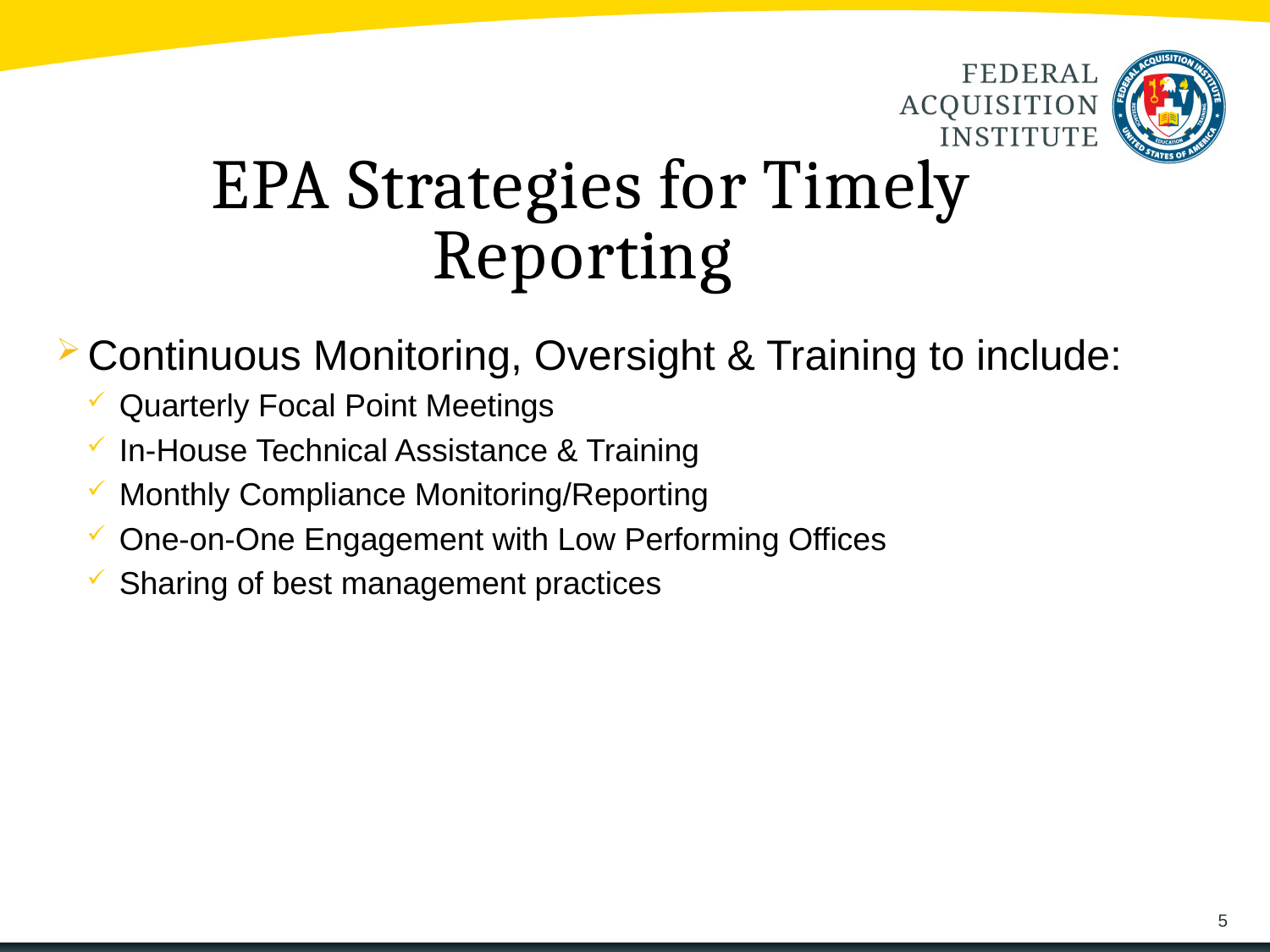

# EPA Strategies for Timely Reporting
Continuous Monitoring, Oversight & Training to include:
Quarterly Focal Point Meetings
In-House Technical Assistance & Training
Monthly Compliance Monitoring/Reporting
One-on-One Engagement with Low Performing Offices
Sharing of best management practices

5